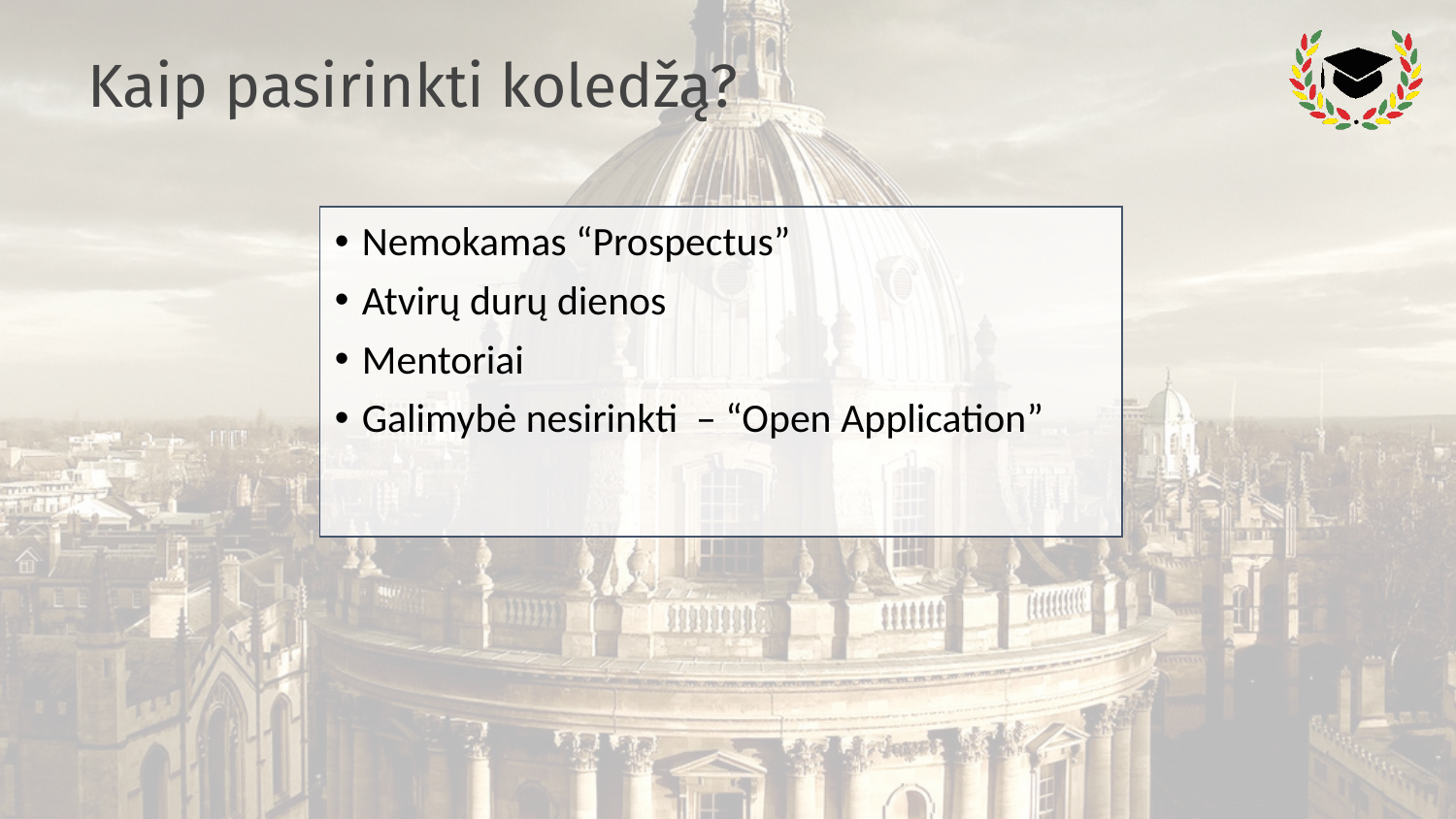

# Kaip pasirinkti koledžą?
Nemokamas “Prospectus”
Atvirų durų dienos
Mentoriai
Galimybė nesirinkti  – “Open Application”